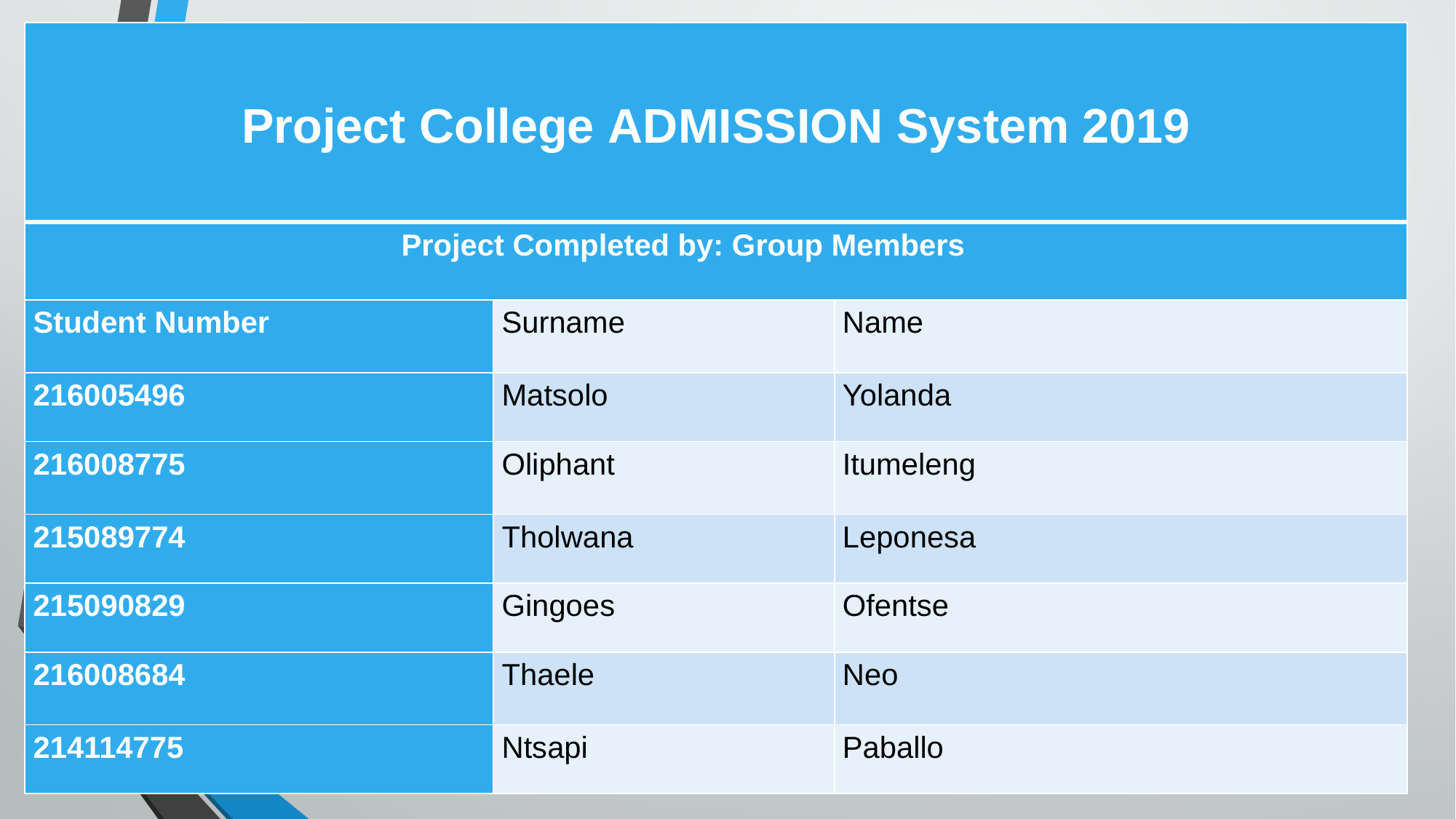

| Project College Admission System 2019 |  |  |
| --- | --- | --- |
| Project Completed by: Group Members |  |  |
| Student Number | Surname | Name |
| 216005496 | Matsolo | Yolanda |
| 216008775 | Oliphant | Itumeleng |
| 215089774 | Tholwana | Leponesa |
| 215090829 | Gingoes | Ofentse |
| 216008684 | Thaele | Neo |
| 214114775 | Ntsapi | Paballo |